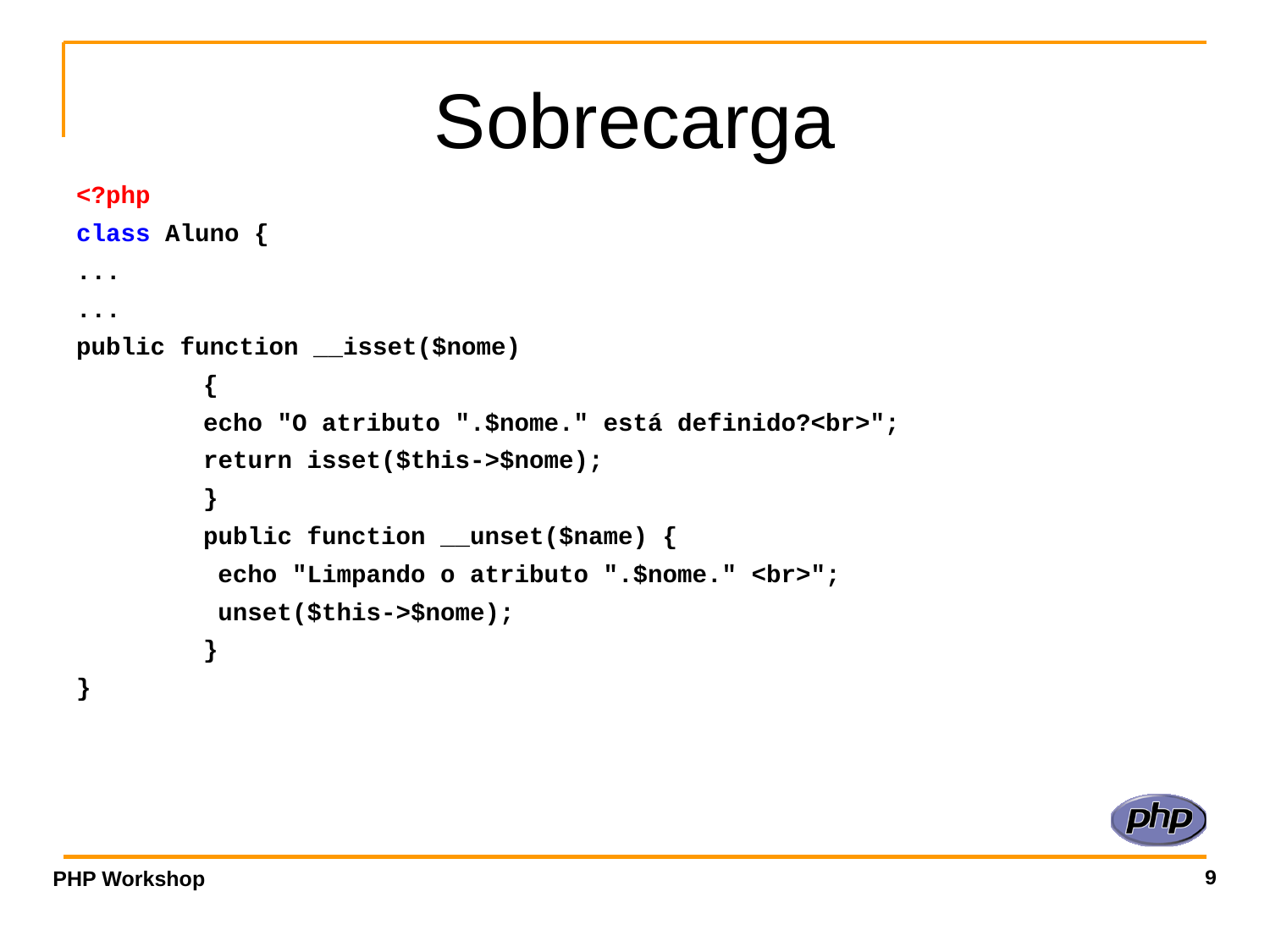

# Sobrecarga
<?php
class Aluno {
...
...
public function __isset($nome)
	{
    	echo "O atributo ".$nome." está definido?<br>";
    	return isset($this->$nome);
	}
	public function __unset($name) {
   	 echo "Limpando o atributo ".$nome." <br>";
   	 unset($this->$nome);
	}
}